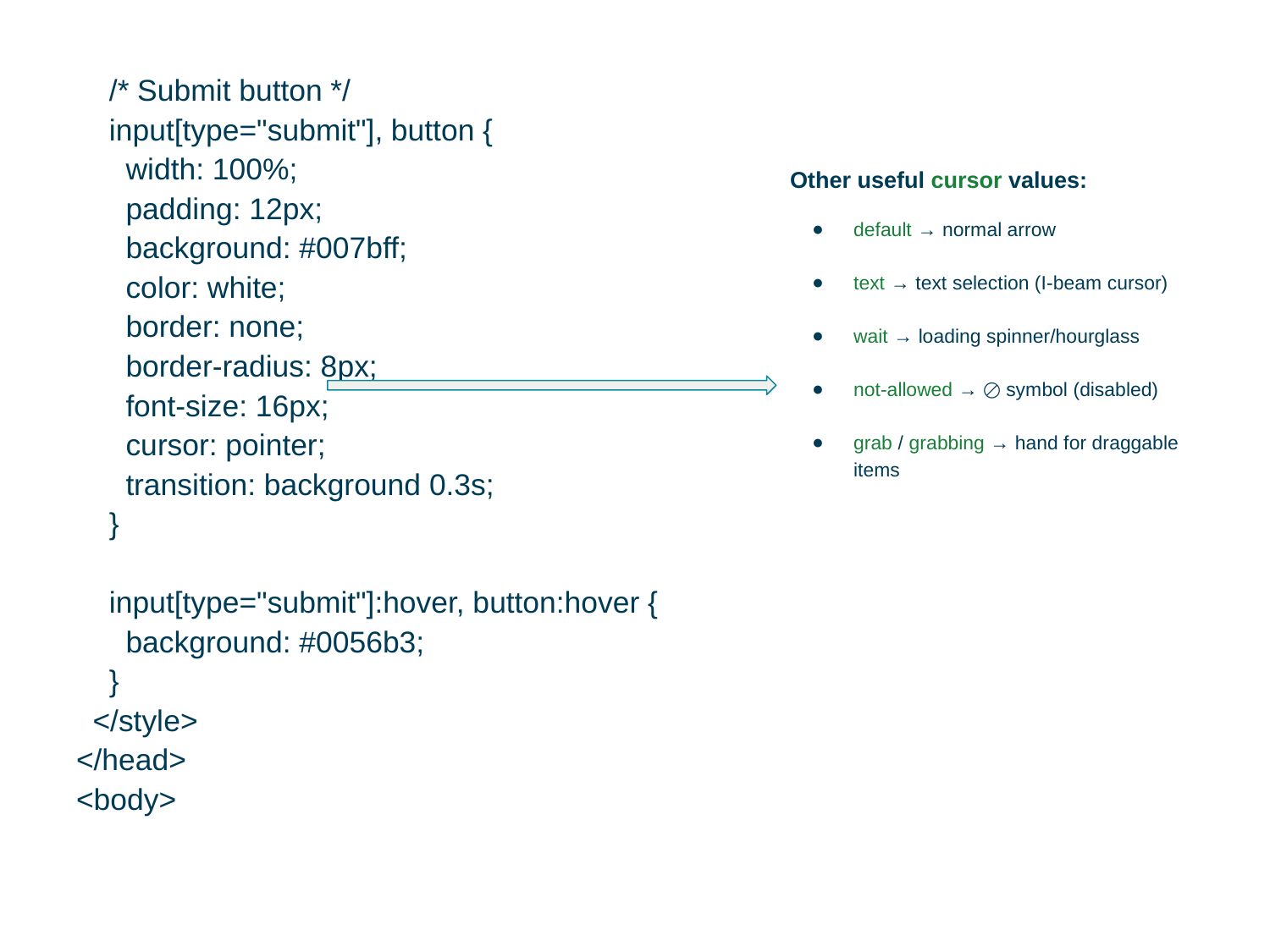

/* Submit button */
    input[type="submit"], button {
      width: 100%;
      padding: 12px;
      background: #007bff;
      color: white;
      border: none;
      border-radius: 8px;
      font-size: 16px;
      cursor: pointer;
      transition: background 0.3s;
    }

    input[type="submit"]:hover, button:hover {
      background: #0056b3;
    }
  </style>
</head>
<body>

Other useful cursor values:
default → normal arrow
text → text selection (I-beam cursor)
wait → loading spinner/hourglass
not-allowed → 🚫 symbol (disabled)
grab / grabbing → hand for draggable items